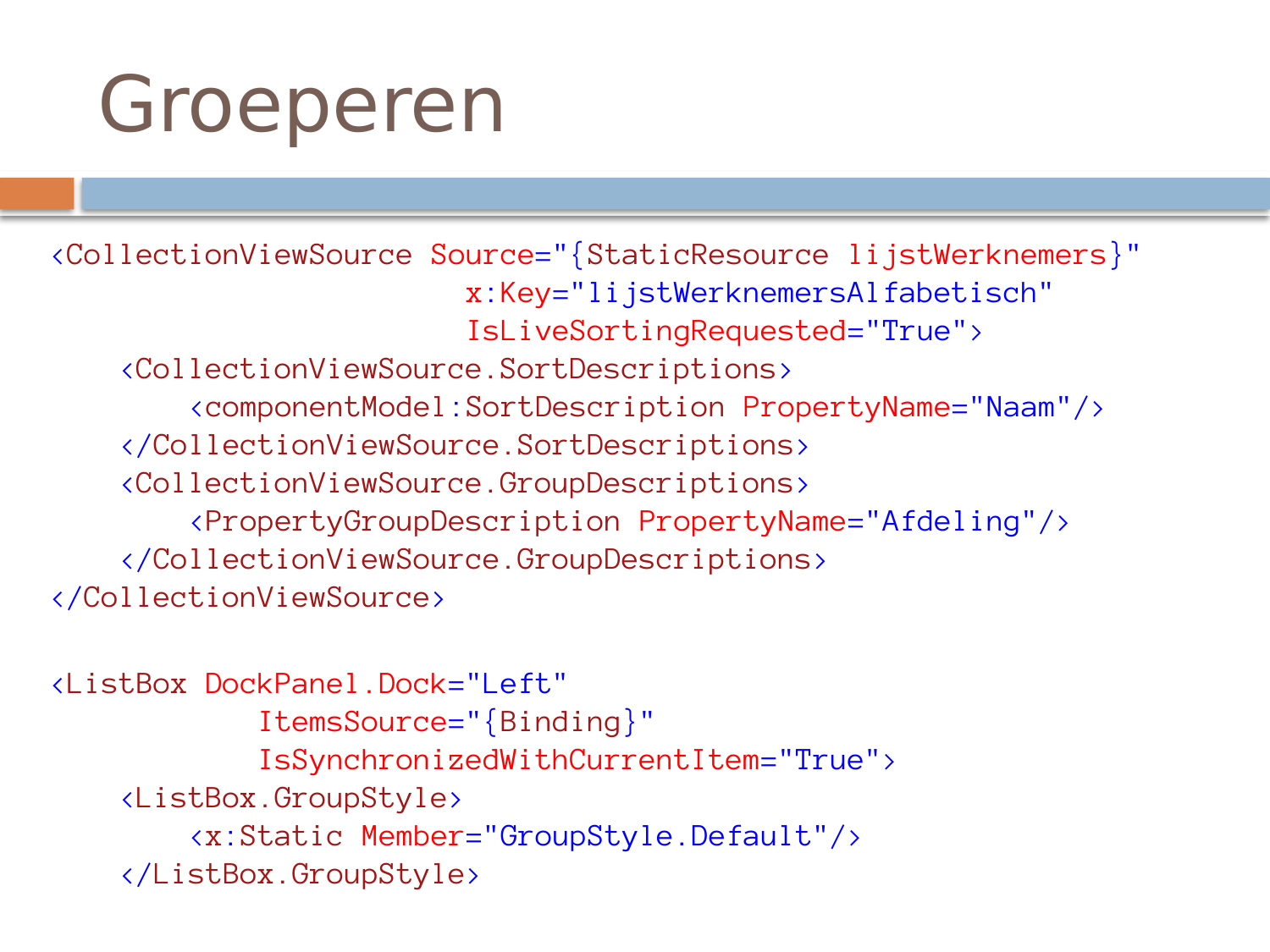

# Groeperen
<CollectionViewSource Source="{StaticResource lijstWerknemers}"
                        x:Key="lijstWerknemersAlfabetisch"
                        IsLiveSortingRequested="True">
    <CollectionViewSource.SortDescriptions>
        <componentModel:SortDescription PropertyName="Naam"/>
    </CollectionViewSource.SortDescriptions>
    <CollectionViewSource.GroupDescriptions>
        <PropertyGroupDescription PropertyName="Afdeling"/>
    </CollectionViewSource.GroupDescriptions>
</CollectionViewSource>
<ListBox DockPanel.Dock="Left"
            ItemsSource="{Binding}"
            IsSynchronizedWithCurrentItem="True">
    <ListBox.GroupStyle>
        <x:Static Member="GroupStyle.Default"/>
    </ListBox.GroupStyle>